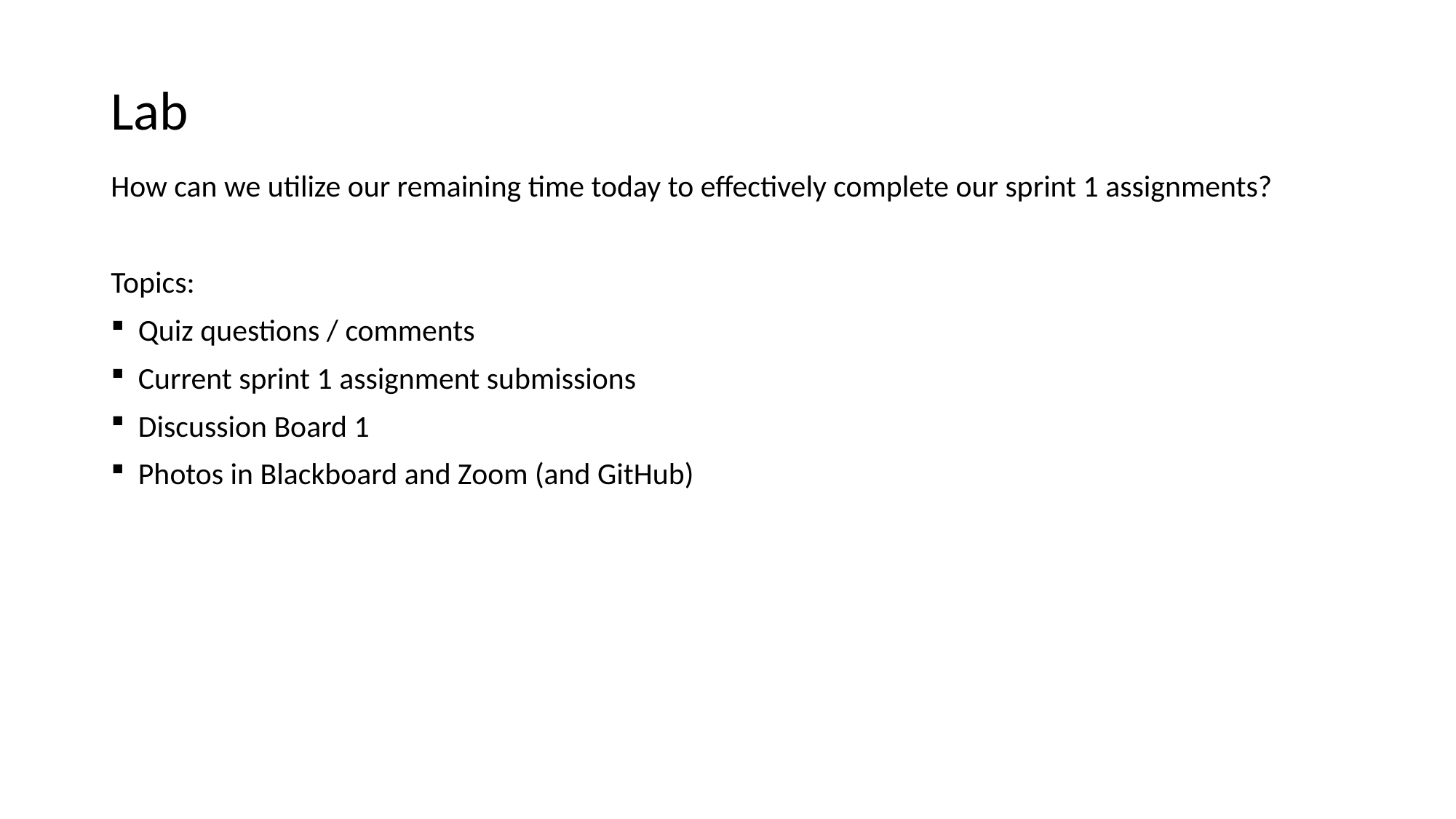

# Lab
How can we utilize our remaining time today to effectively complete our sprint 1 assignments?

Topics:
Quiz questions / comments
Current sprint 1 assignment submissions
Discussion Board 1
Photos in Blackboard and Zoom (and GitHub)